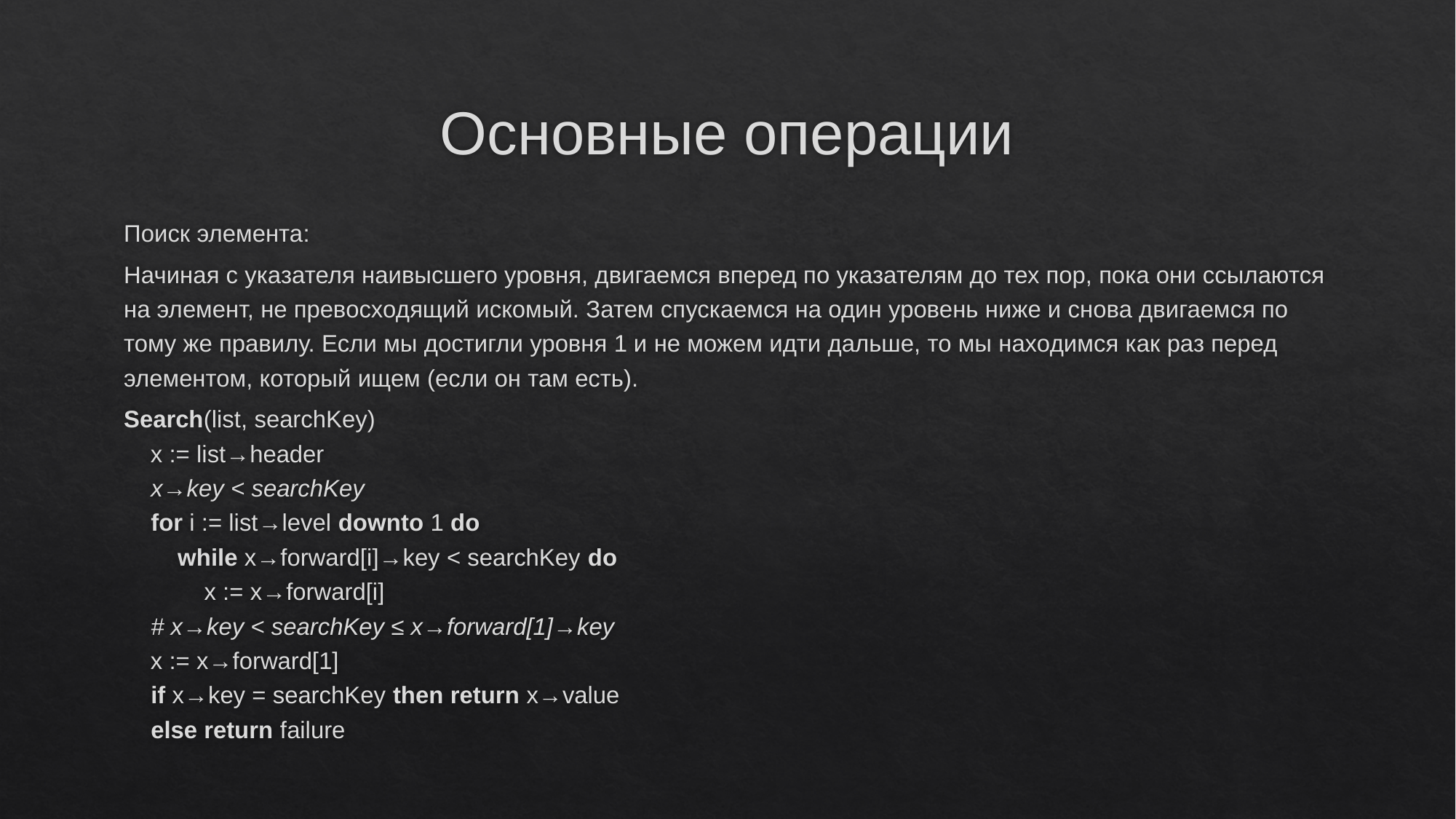

# Основные операции
Поиск элемента:
Начиная с указателя наивысшего уровня, двигаемся вперед по указателям до тех пор, пока они ссылаются на элемент, не превосходящий искомый. Затем спускаемся на один уровень ниже и снова двигаемся по тому же правилу. Если мы достигли уровня 1 и не можем идти дальше, то мы находимся как раз перед элементом, который ищем (если он там есть).
Search(list, searchKey)
    x := list→header
    x→key < searchKey
    for i := list→level downto 1 do
        while x→forward[i]→key < searchKey do
            x := x→forward[i]
    # x→key < searchKey ≤ x→forward[1]→key
    x := x→forward[1]
    if x→key = searchKey then return x→value
    else return failure